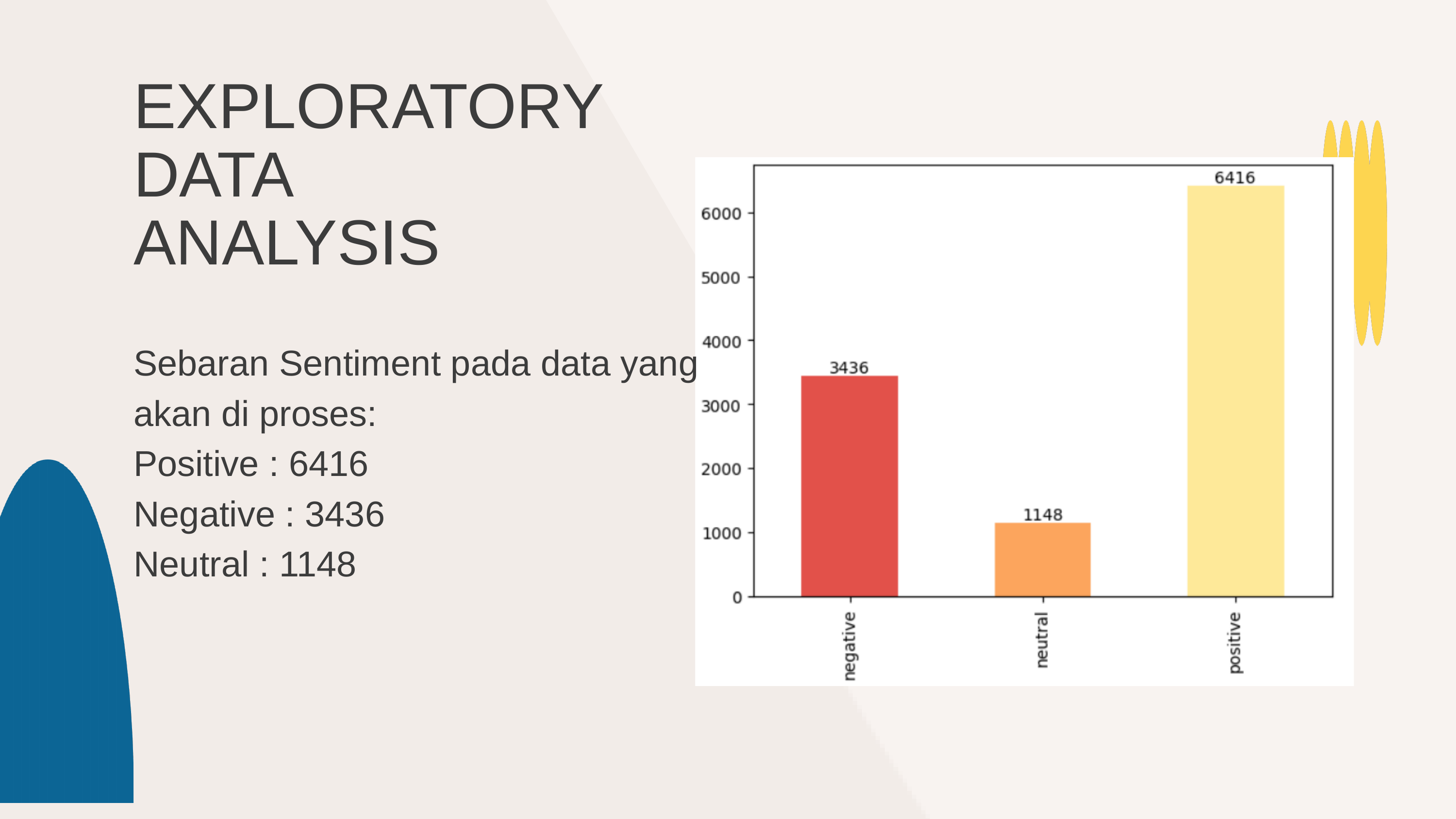

EXPLORATORY
DATA
ANALYSIS

Sebaran Sentiment pada data yang akan di proses:
Positive : 6416
Negative : 3436
Neutral : 1148